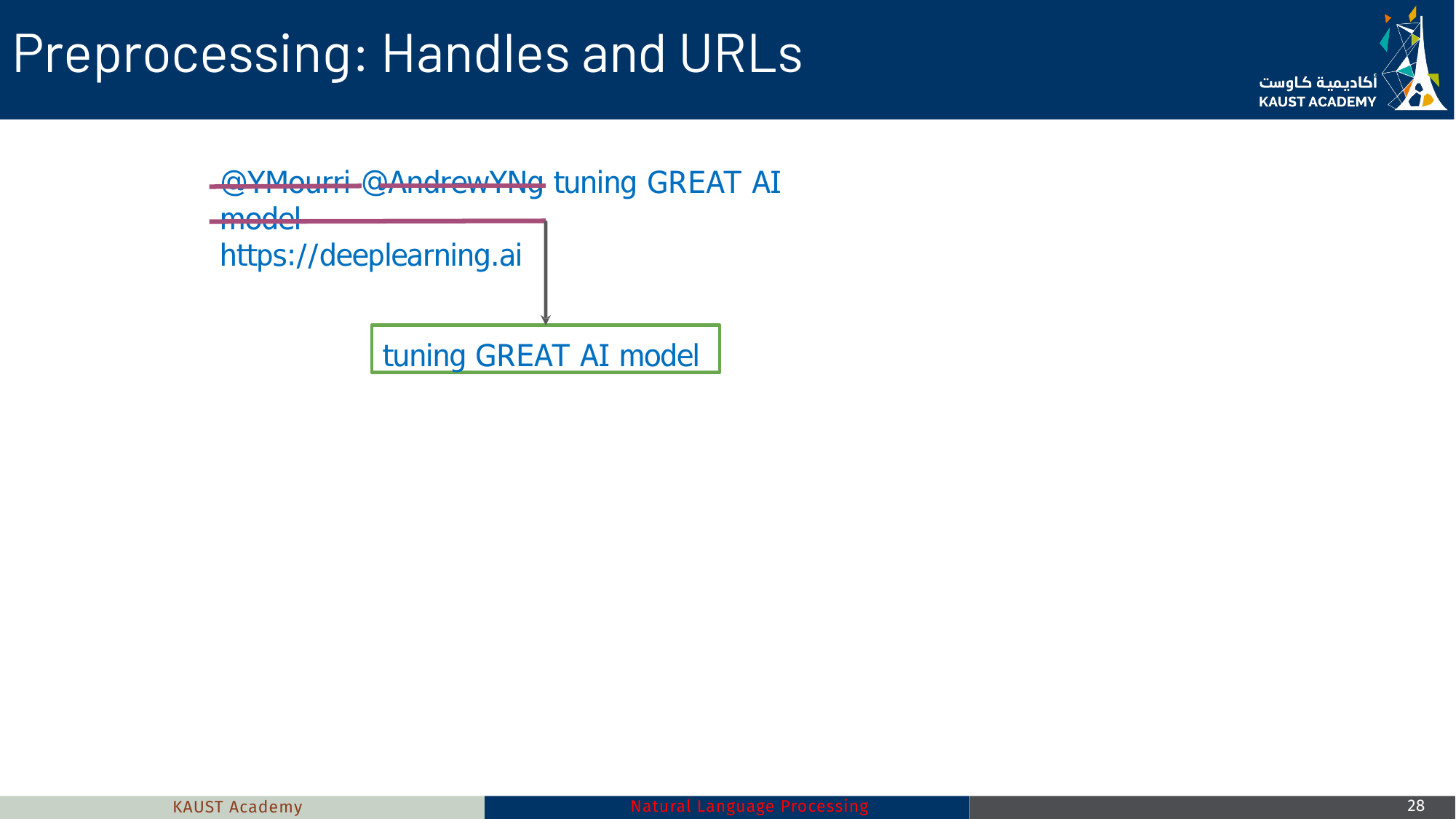

# Preprocessing: Handles and URLs
@YMourri @AndrewYNg tuning GREAT AI
model
https://deeplearning.ai

tuning GREAT AI model